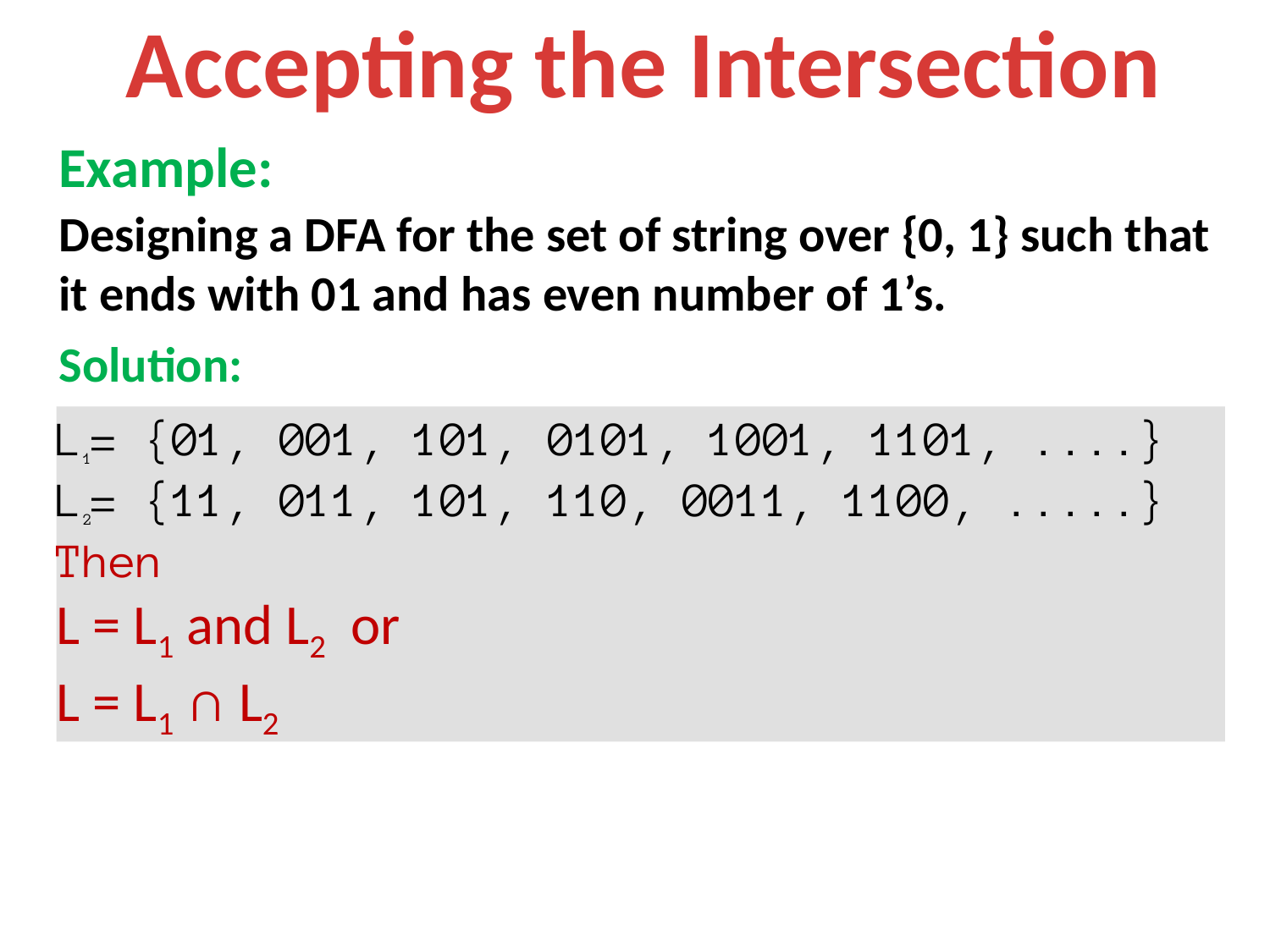

Accepting the Intersection
Example:
Designing a DFA for the set of string over {0, 1} such that it ends with 01 and has even number of 1’s.
Solution:
L1= {01, 001, 101, 0101, 1001, 1101, ....} L2= {11, 011, 101, 110, 0011, 1100, .....}
Then
L = L1 and L2  or
L = L1 ∩ L2